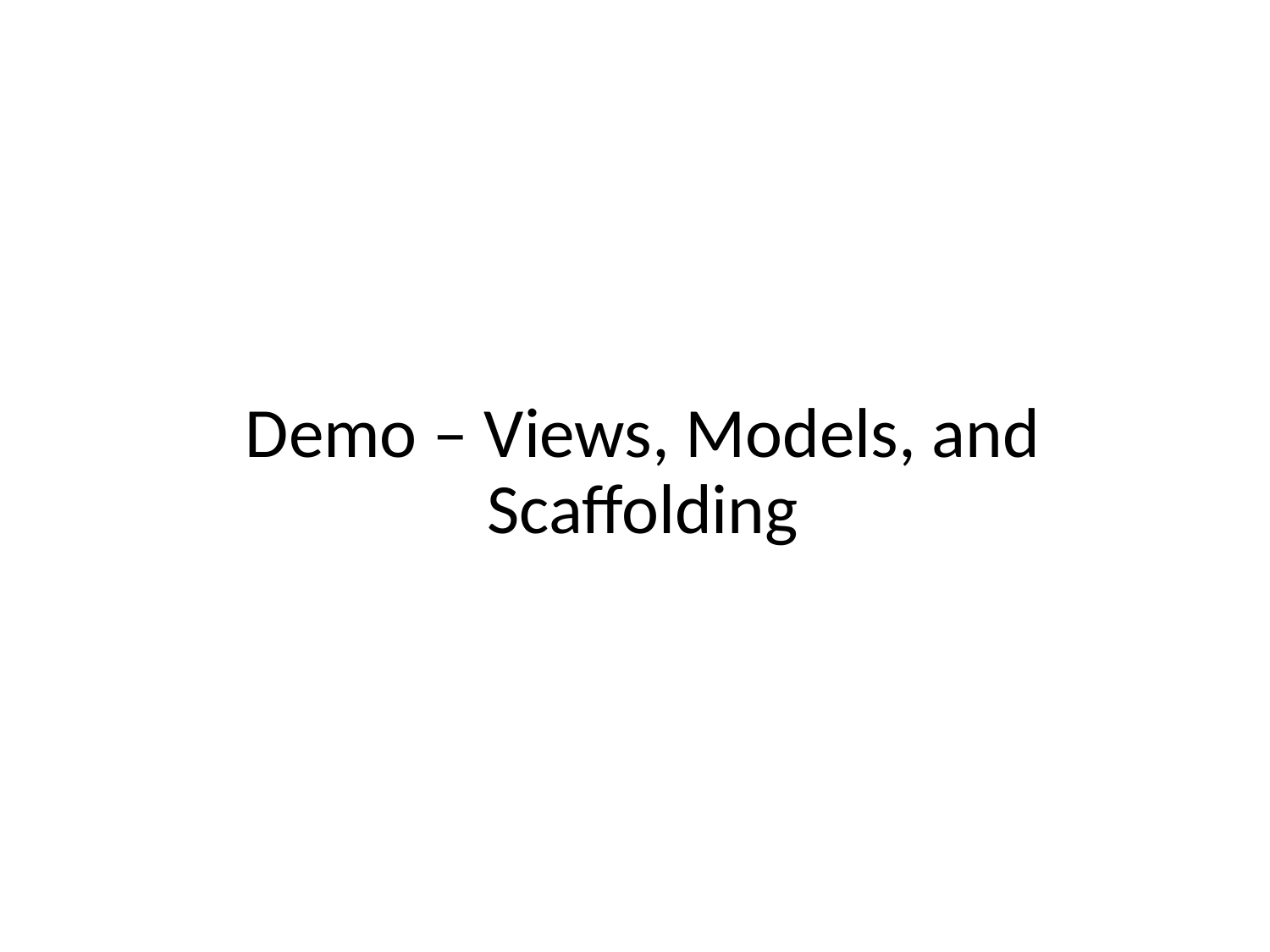

# Demo – Views, Models, and Scaffolding